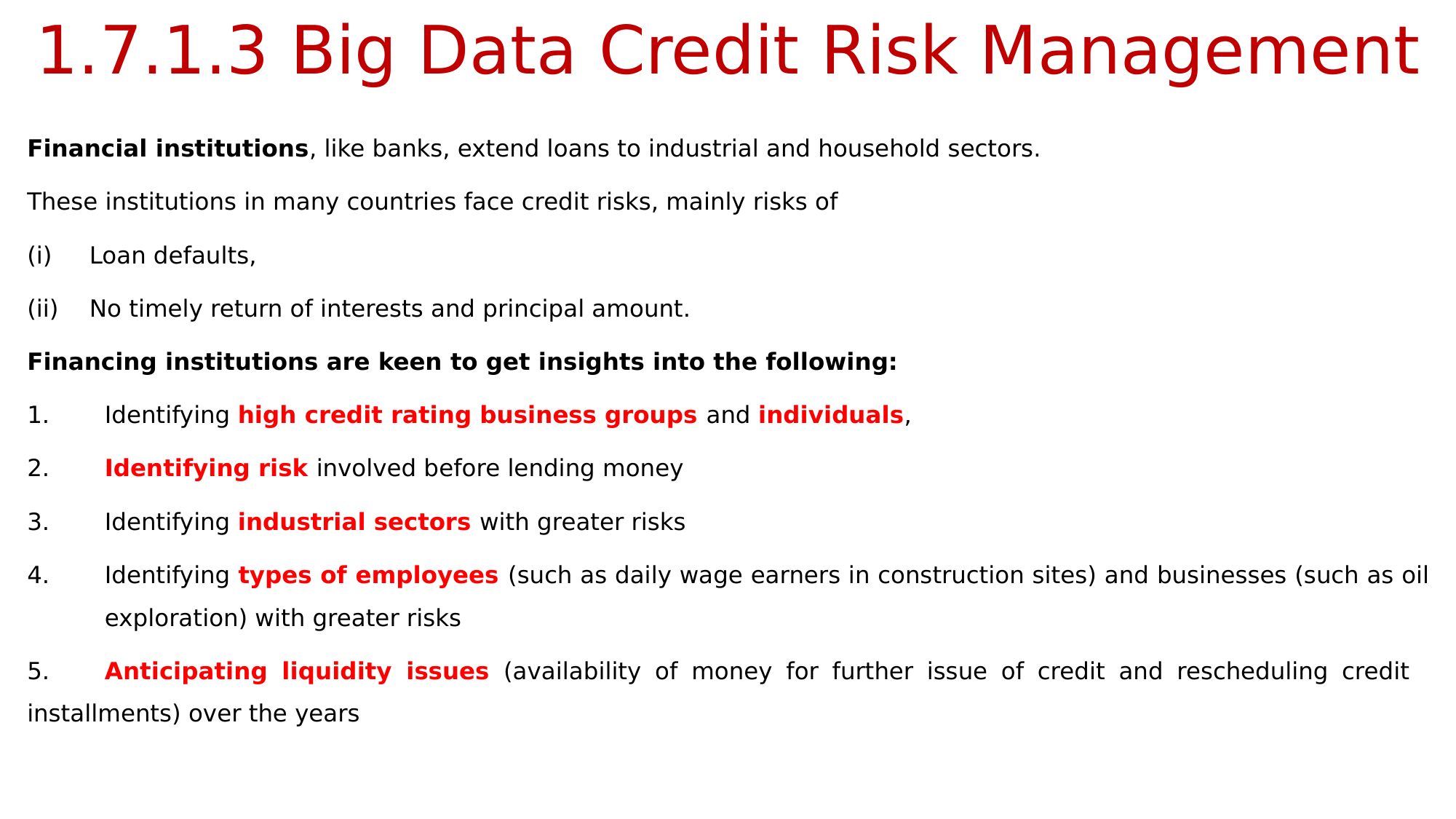

# 1.7.1.3 Big Data Credit Risk Management
Financial institutions, like banks, extend loans to industrial and household sectors.
These institutions in many countries face credit risks, mainly risks of
Loan defaults,
No timely return of interests and principal amount.
Financing institutions are keen to get insights into the following:
1.	Identifying high credit rating business groups and individuals,
2.	Identifying risk involved before lending money
3.	Identifying industrial sectors with greater risks
4.	Identifying types of employees (such as daily wage earners in construction sites) and businesses (such as oil 	exploration) with greater risks
5.	Anticipating liquidity issues (availability of money for further issue of credit and rescheduling credit 	installments) over the years